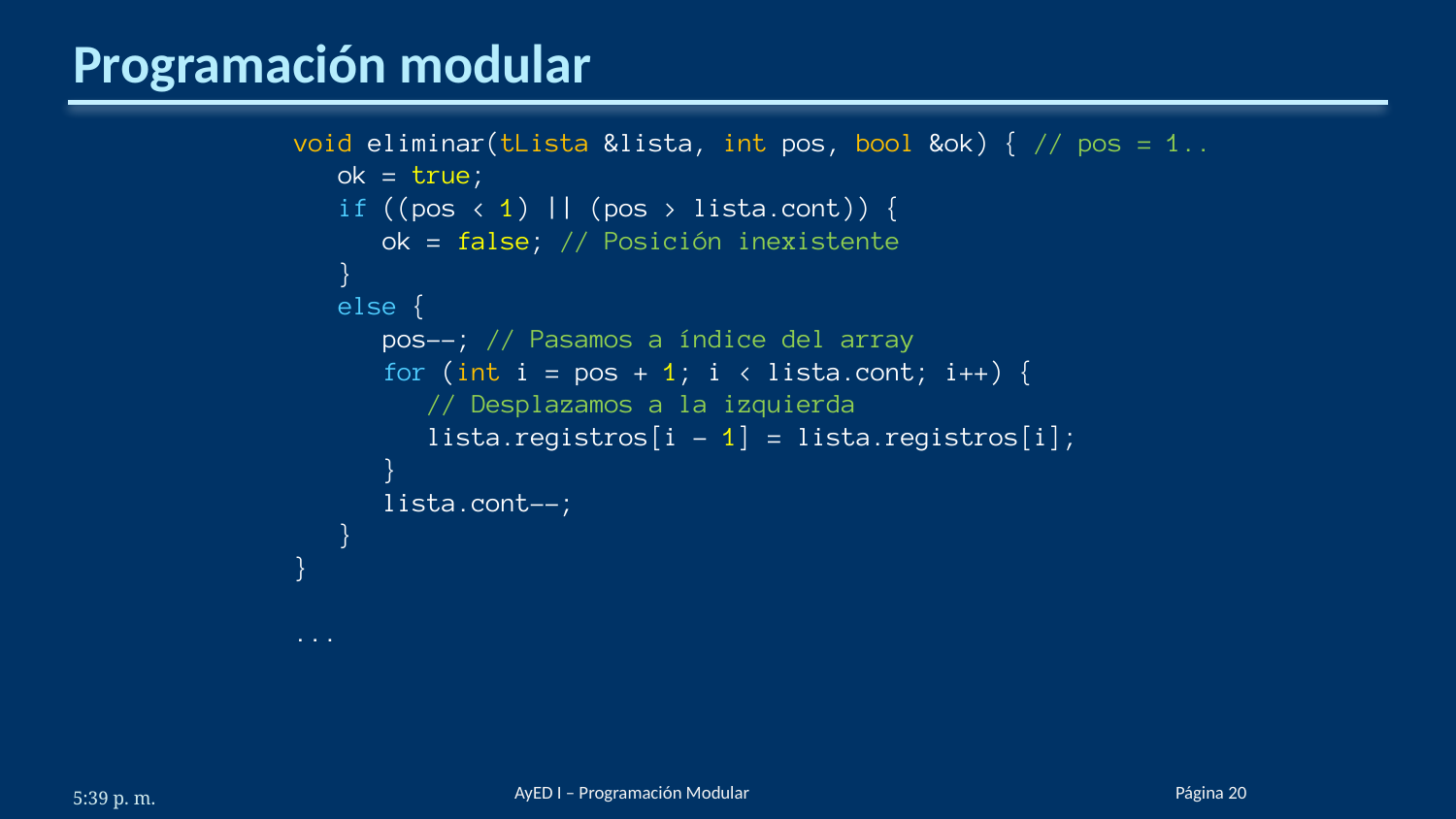

# Programación modular
void eliminar(tLista &lista, int pos, bool &ok) { // pos = 1..
   ok = true;
   if ((pos < 1) || (pos > lista.cont)) {
      ok = false; // Posición inexistente
   }
   else {
      pos--; // Pasamos a índice del array
      for (int i = pos + 1; i < lista.cont; i++) {
         // Desplazamos a la izquierda
         lista.registros[i - 1] = lista.registros[i];
      }
      lista.cont--;
   }
}

...
AyED I – Programación Modular
Página 20
5:39 p. m.